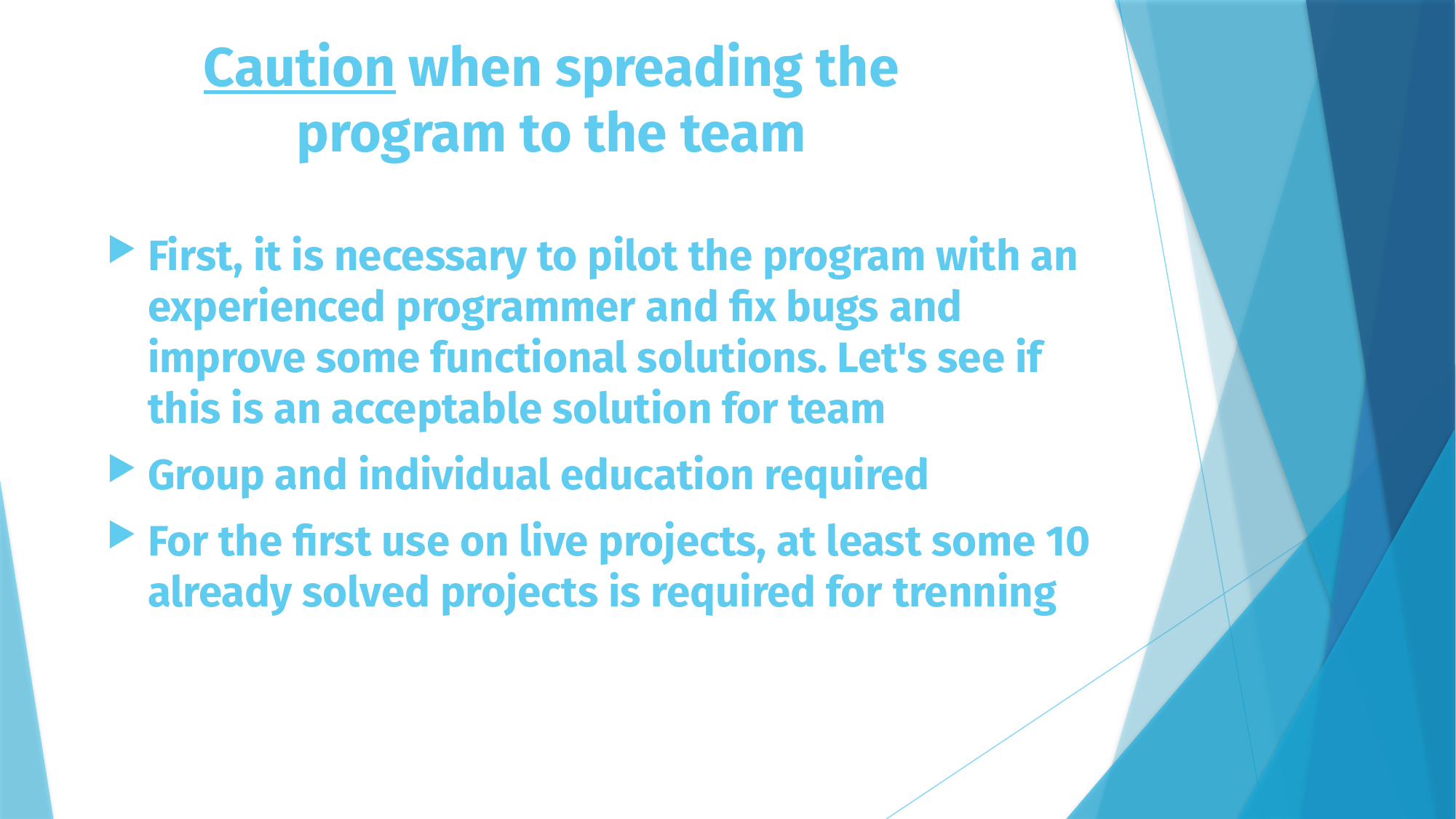

# Caution when spreading the program to the team
First, it is necessary to pilot the program with an experienced programmer and fix bugs and improve some functional solutions. Let's see if this is an acceptable solution for team
Group and individual education required
For the first use on live projects, at least some 10 already solved projects is required for trenning